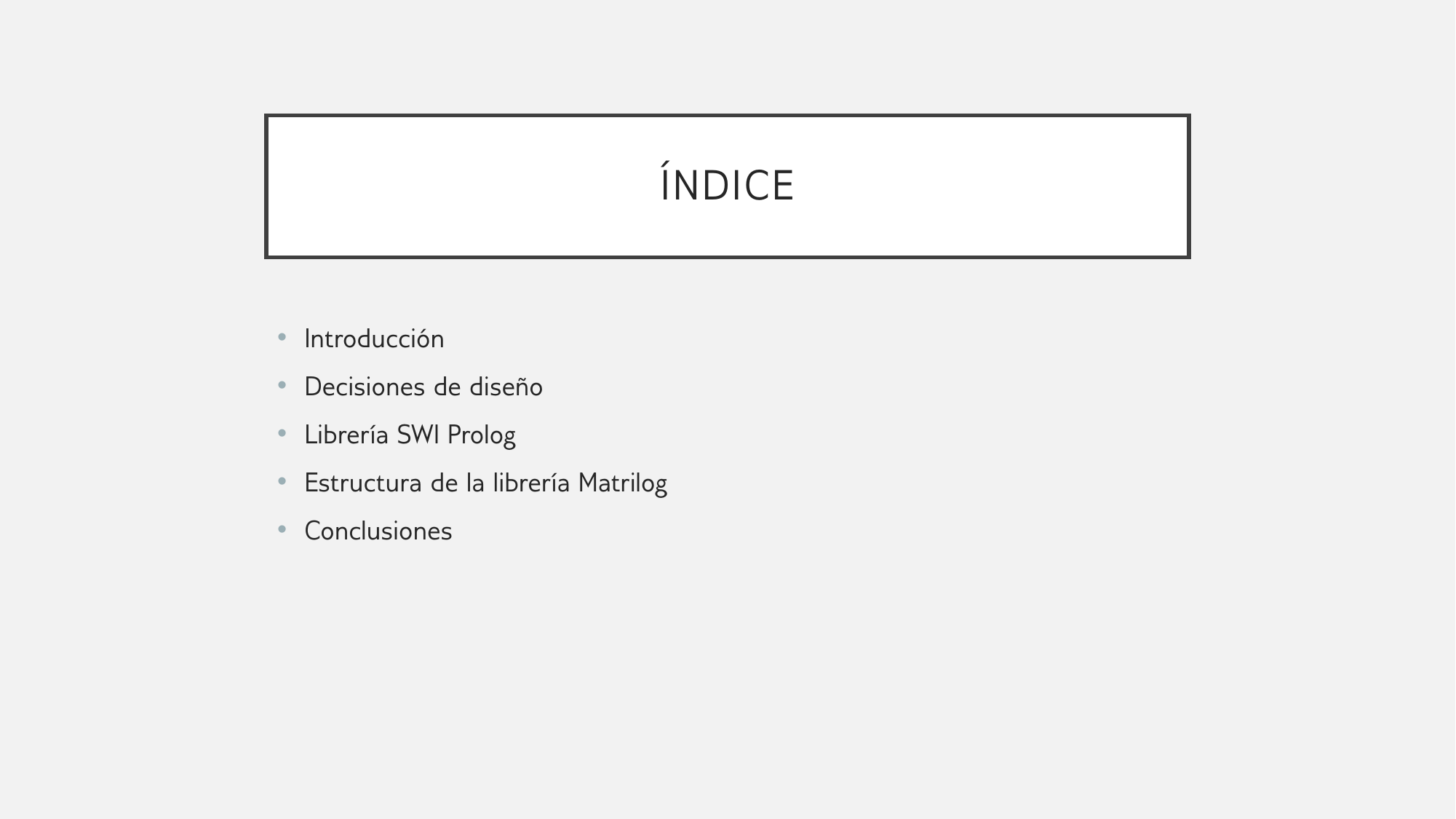

# ÍNDICE
Introducción
Decisiones de diseño
Librería SWI Prolog
Estructura de la librería Matrilog
Conclusiones